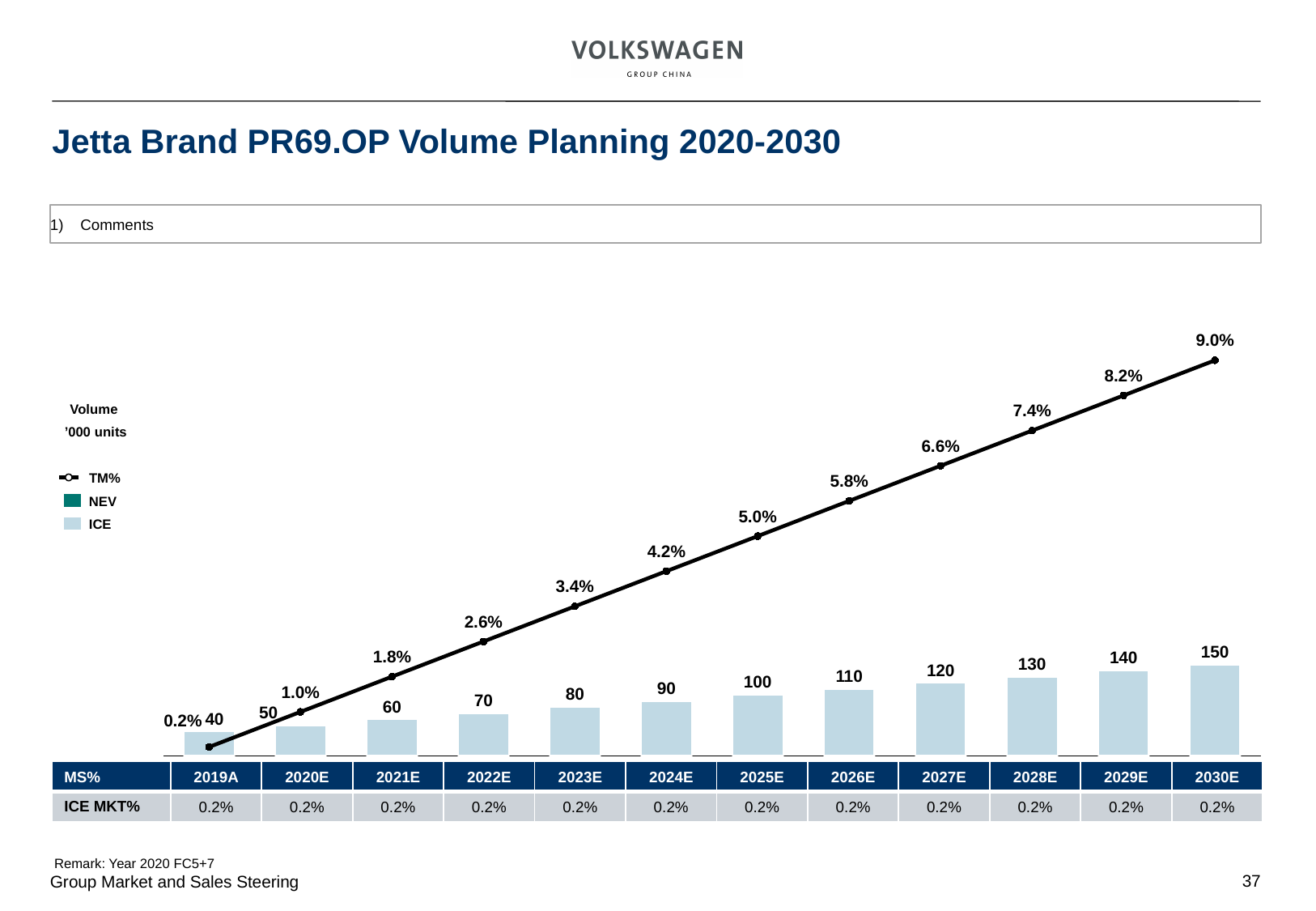

# Jetta Brand PR69.OP Volume Planning 2020-2030
Comments
9.0%

### Chart

| Category |  |  |
|---|---|---|
8.2%
7.4%
Volume
’000 units
6.6%
TM%
5.8%

NEV

5.0%
ICE

4.2%
3.4%
2.6%
150
1.8%
140
130
120
110
100
90
1.0%
80
70
60
50
40
0.2%
2019
2020
2021
2022
2023
2024
2025
2026
2027
2028
2029
2030
| MS% | 2019A | 2020E | 2021E | 2022E | 2023E | 2024E | 2025E | 2026E | 2027E | 2028E | 2029E | 2030E |
| --- | --- | --- | --- | --- | --- | --- | --- | --- | --- | --- | --- | --- |
| ICE MKT% | 0.2% | 0.2% | 0.2% | 0.2% | 0.2% | 0.2% | 0.2% | 0.2% | 0.2% | 0.2% | 0.2% | 0.2% |
Remark: Year 2020 FC5+7
37
Group Market and Sales Steering